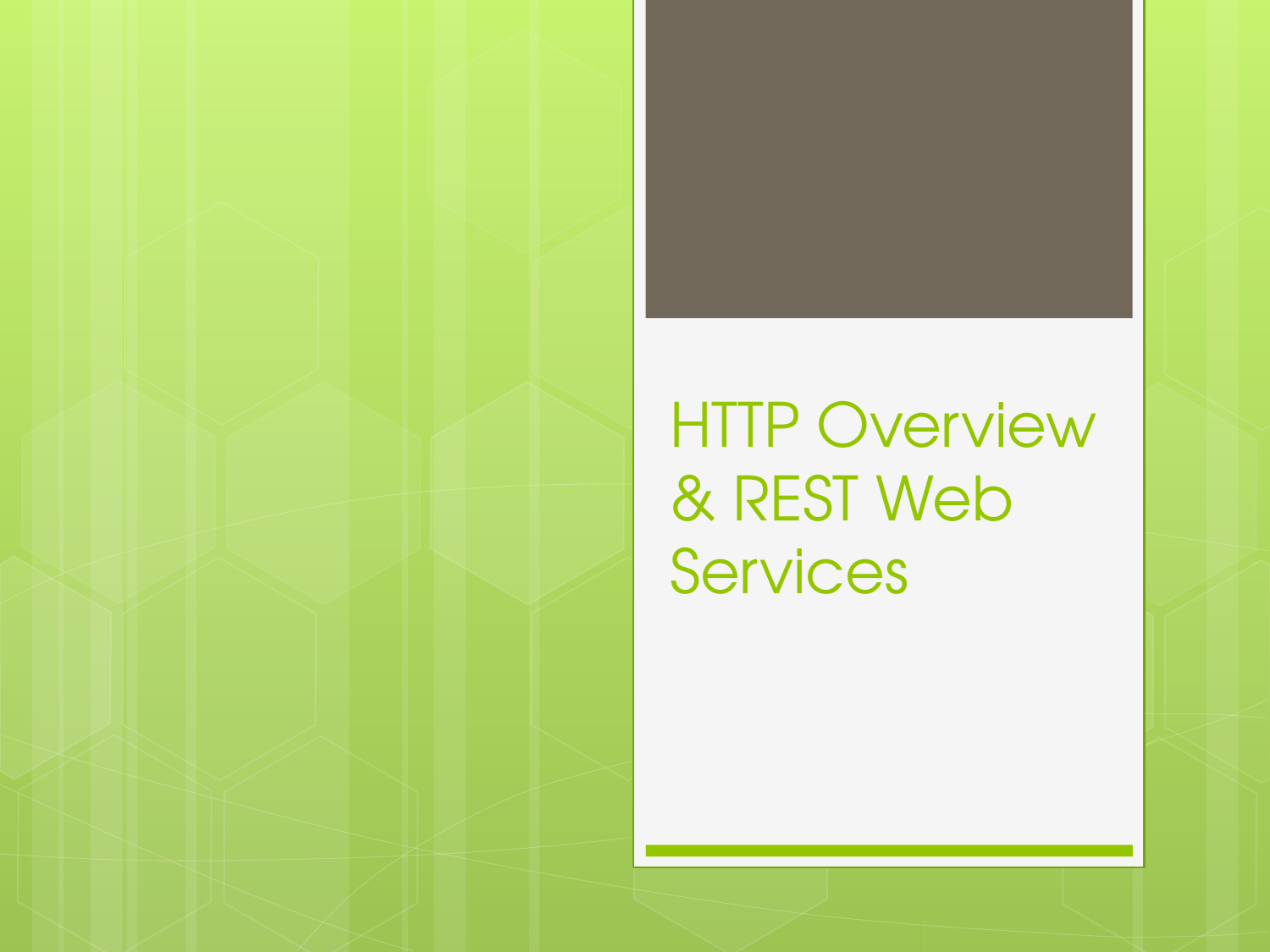

# HTTP Overview & REST Web Services